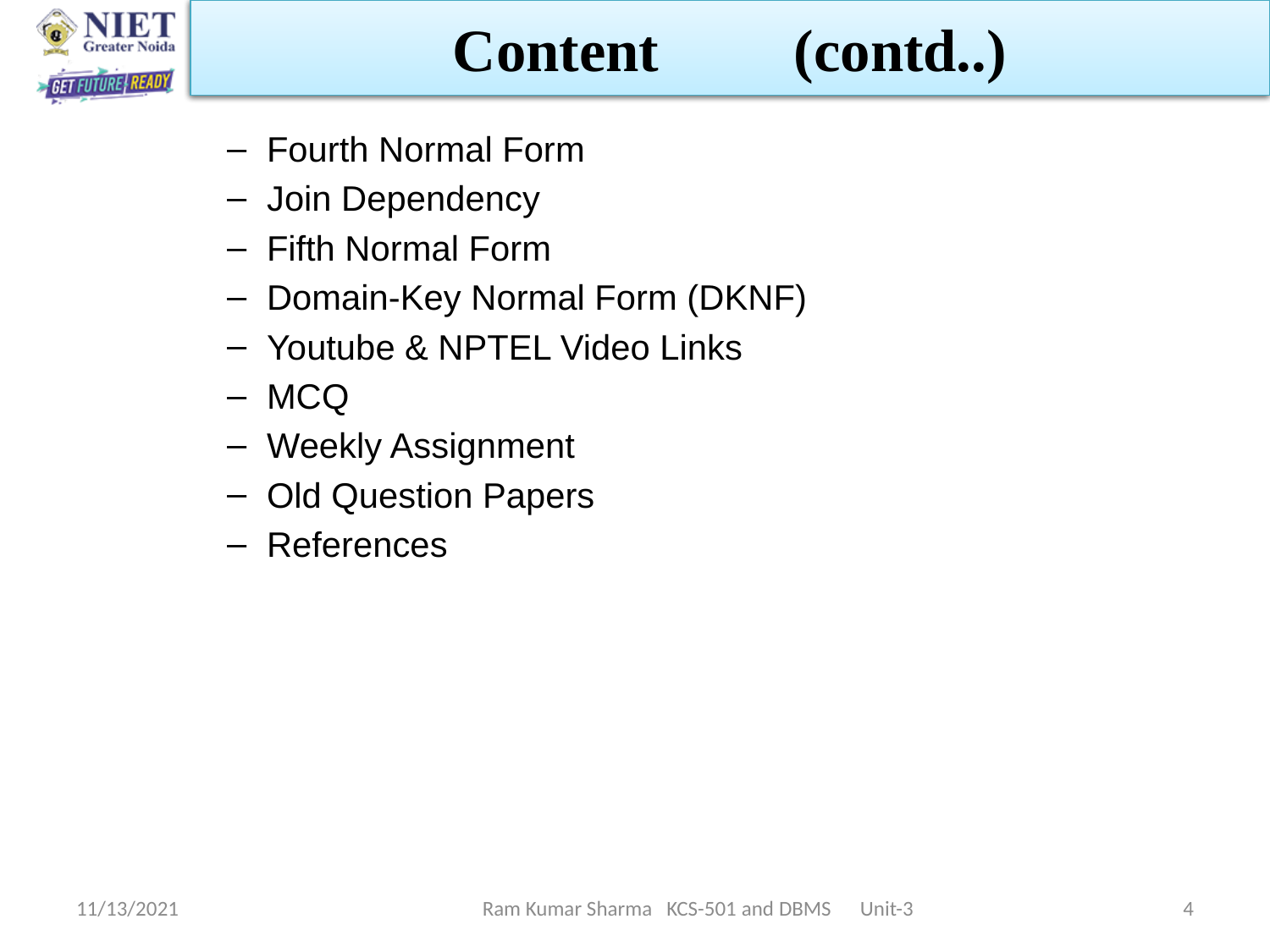

Content         (contd..)
Fourth Normal Form
Join Dependency
Fifth Normal Form
Domain-Key Normal Form (DKNF)
Youtube & NPTEL Video Links
MCQ
Weekly Assignment
Old Question Papers
References

11/13/2021
Ram Kumar Sharma   KCS-501 and DBMS      Unit-3
4